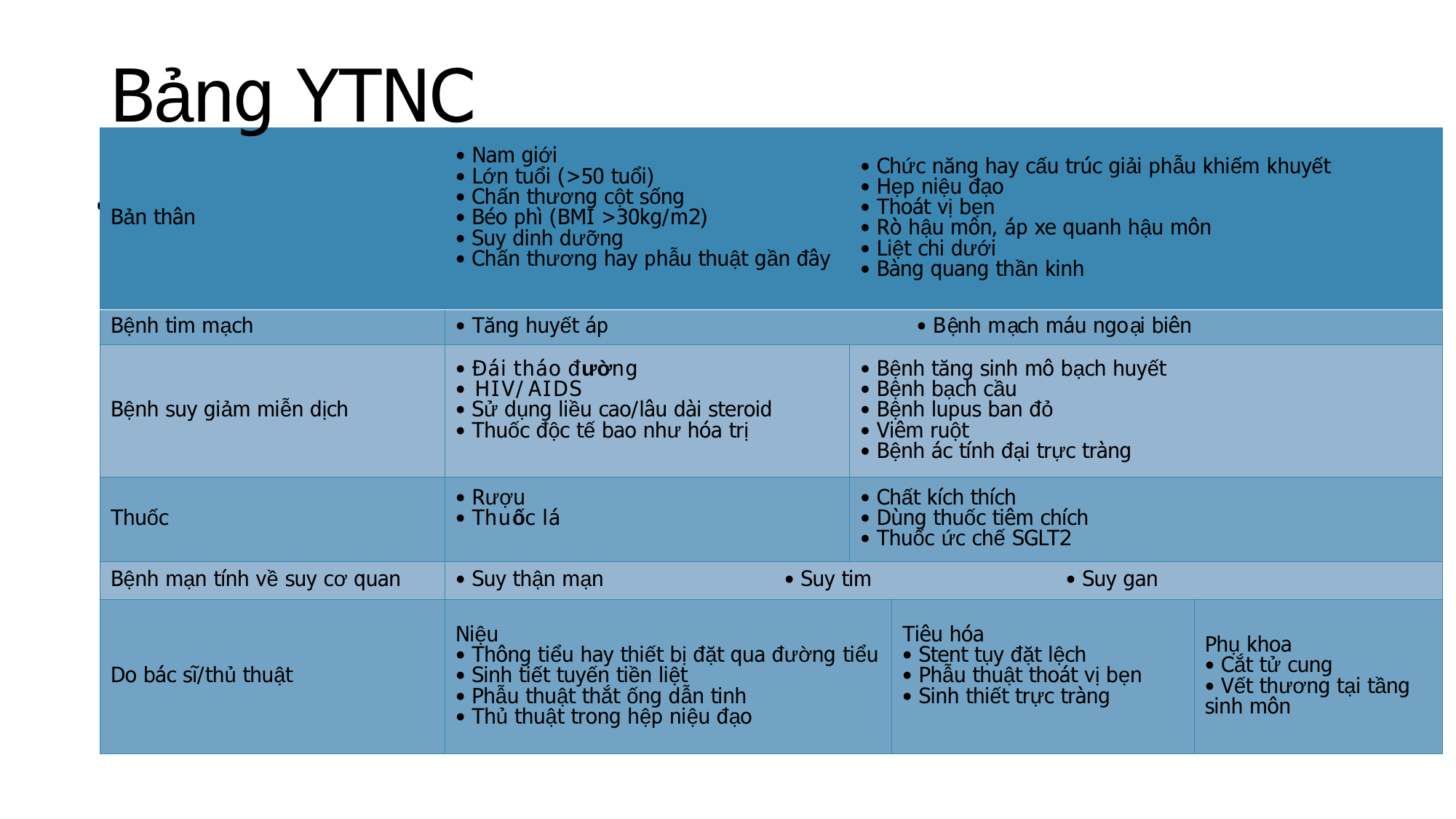

# Bảng YTNC
| Bản thân | • Nam giới • Lớn tuổi (>50 tuổi) • Chấn thương cột sống • Béo phì (BMI >30kg/m2) • Suy dinh dưỡng • Chấn thương hay phẫu thuật gần đây | • Chức năng hay cấu trúc giải phẫu khiếm khuyết • Hẹp niệu đạo • Thoát vị bẹn • Rò hậu môn, áp xe quanh hậu môn • Liệt chi dưới • Bàng quang thần kinh |  |  |
| --- | --- | --- | --- | --- |
| Bệnh tim mạch | • Tăng huyết áp • Bệnh mạch máu ngoại biên |  |  |  |
| Bệnh suy giảm miễn dịch | • Đái tháo đường • HIV/AIDS • Sử dụng liều cao/lâu dài steroid • Thuốc độc tế bao như hóa trị | • Bệnh tăng sinh mô bạch huyết • Bệnh bạch cầu • Bệnh lupus ban đỏ • Viêm ruột • Bệnh ác tính đại trực tràng |  |  |
| Thuốc | • Rượu • Thuốc lá | • Chất kích thích • Dùng thuốc tiêm chích • Thuốc ức chế SGLT2 |  |  |
| Bệnh mạn tính về suy cơ quan | • Suy thận mạn • Suy tim • Suy gan |  |  |  |
| Do bác sĩ/thủ thuật | Niệu • Thông tiểu hay thiết bị đặt qua đường tiểu • Sinh tiết tuyến tiền liệt • Phẫu thuật thắt ống dẫn tinh • Thủ thuật trong hệp niệu đạo |  | Tiêu hóa • Stent tụy đặt lệch • Phẫu thuật thoát vị bẹn • Sinh thiết trực tràng | Phụ khoa • Cắt tử cung • Vết thương tại tầng sinh môn |